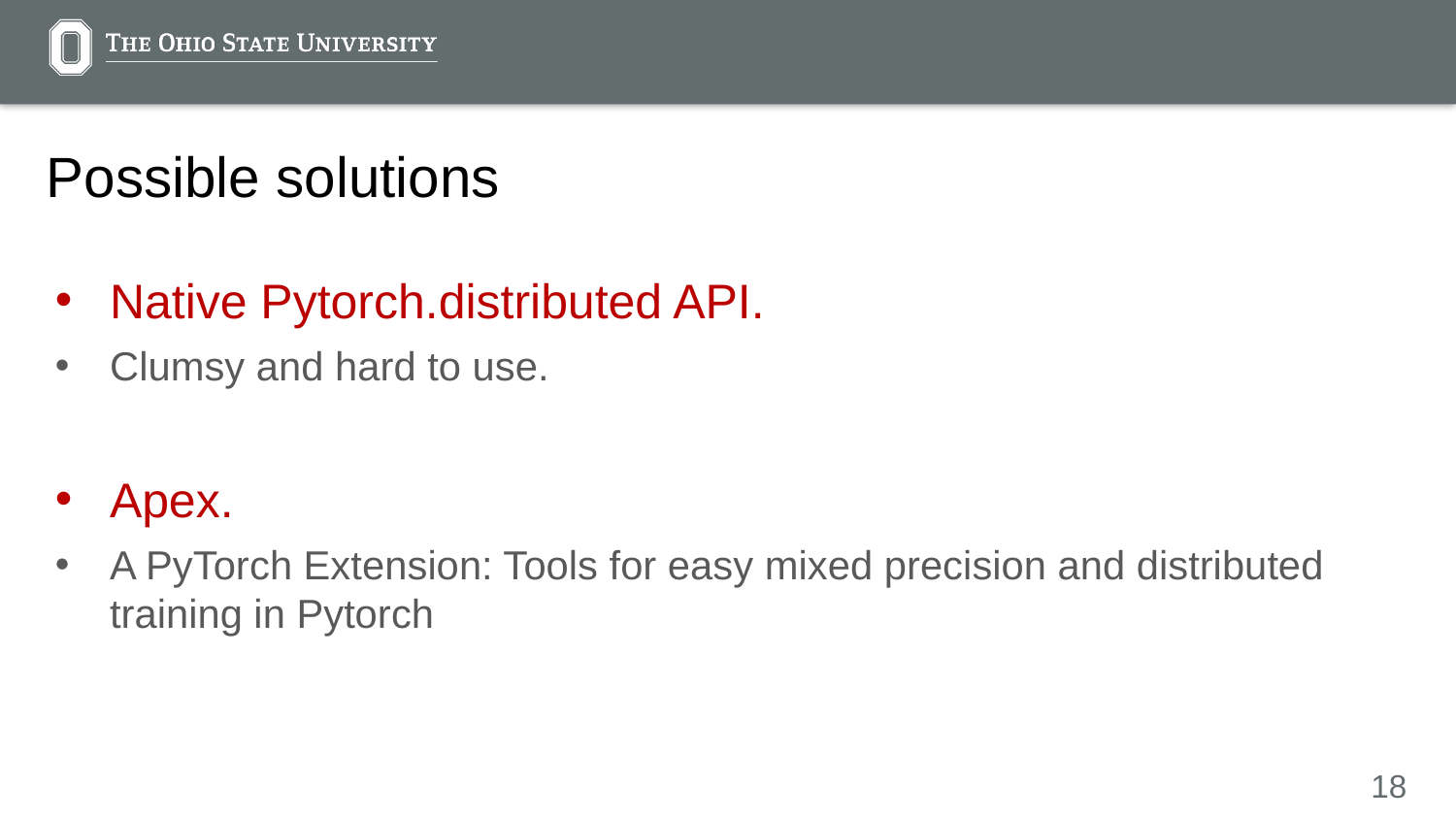

# Possible solutions
Native Pytorch.distributed API.
Clumsy and hard to use.

Apex.
A PyTorch Extension: Tools for easy mixed precision and distributed training in Pytorch